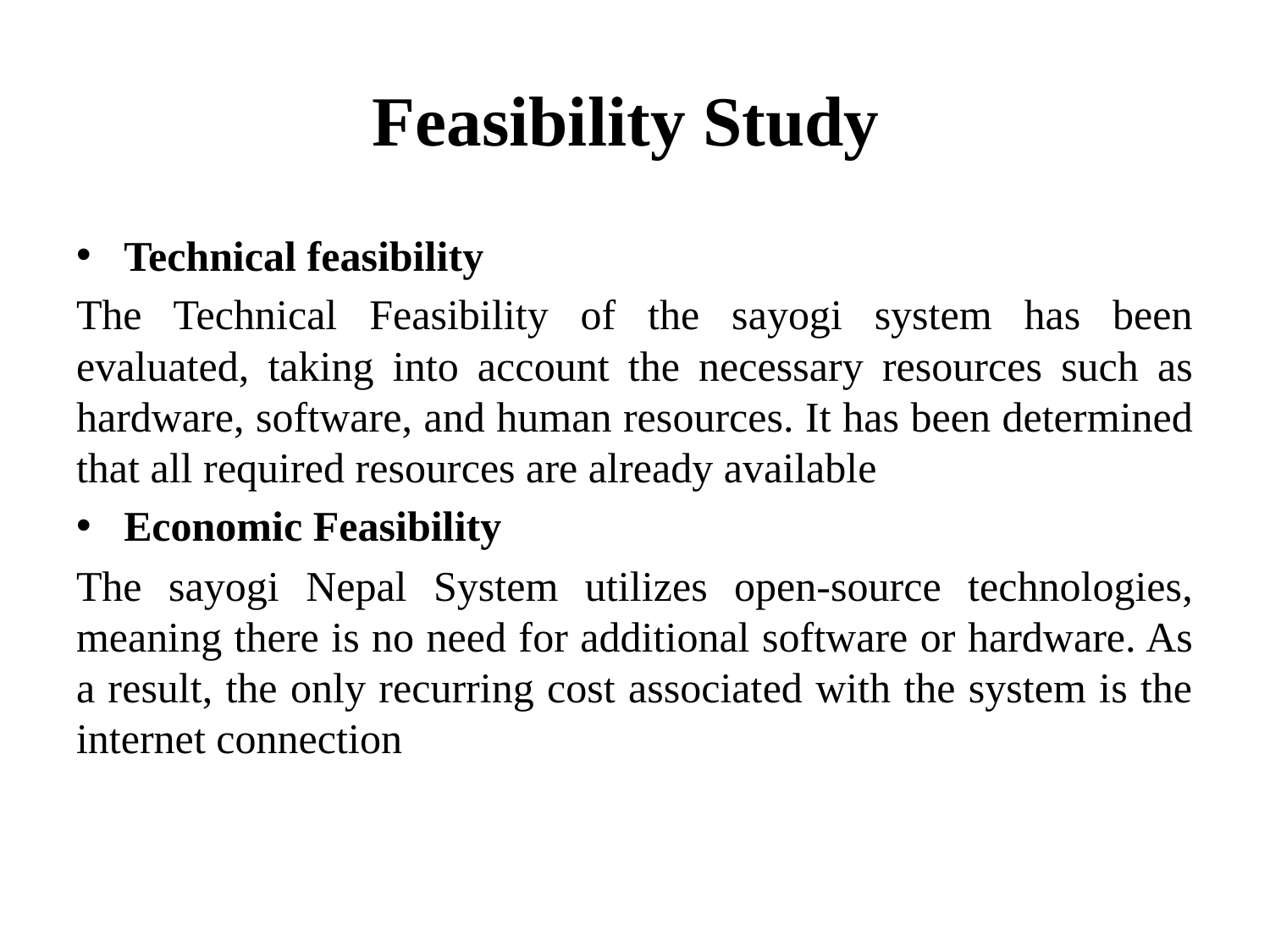

# Feasibility Study
Technical feasibility
The Technical Feasibility of the sayogi system has been evaluated, taking into account the necessary resources such as hardware, software, and human resources. It has been determined that all required resources are already available
Economic Feasibility
The sayogi Nepal System utilizes open-source technologies, meaning there is no need for additional software or hardware. As a result, the only recurring cost associated with the system is the internet connection